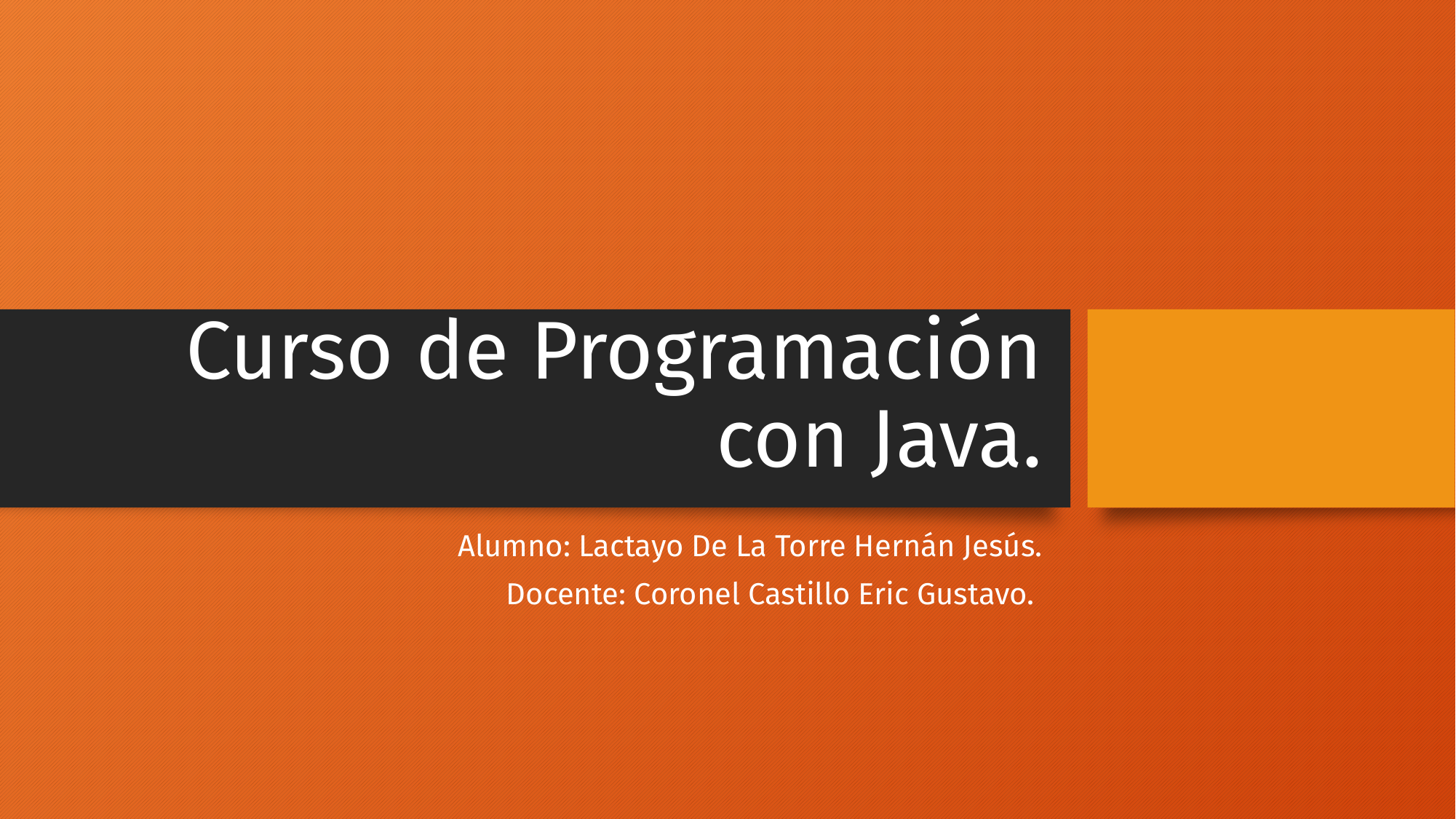

# Curso de Programación con Java.
Alumno: Lactayo De La Torre Hernán Jesús.
Docente: Coronel Castillo Eric Gustavo.